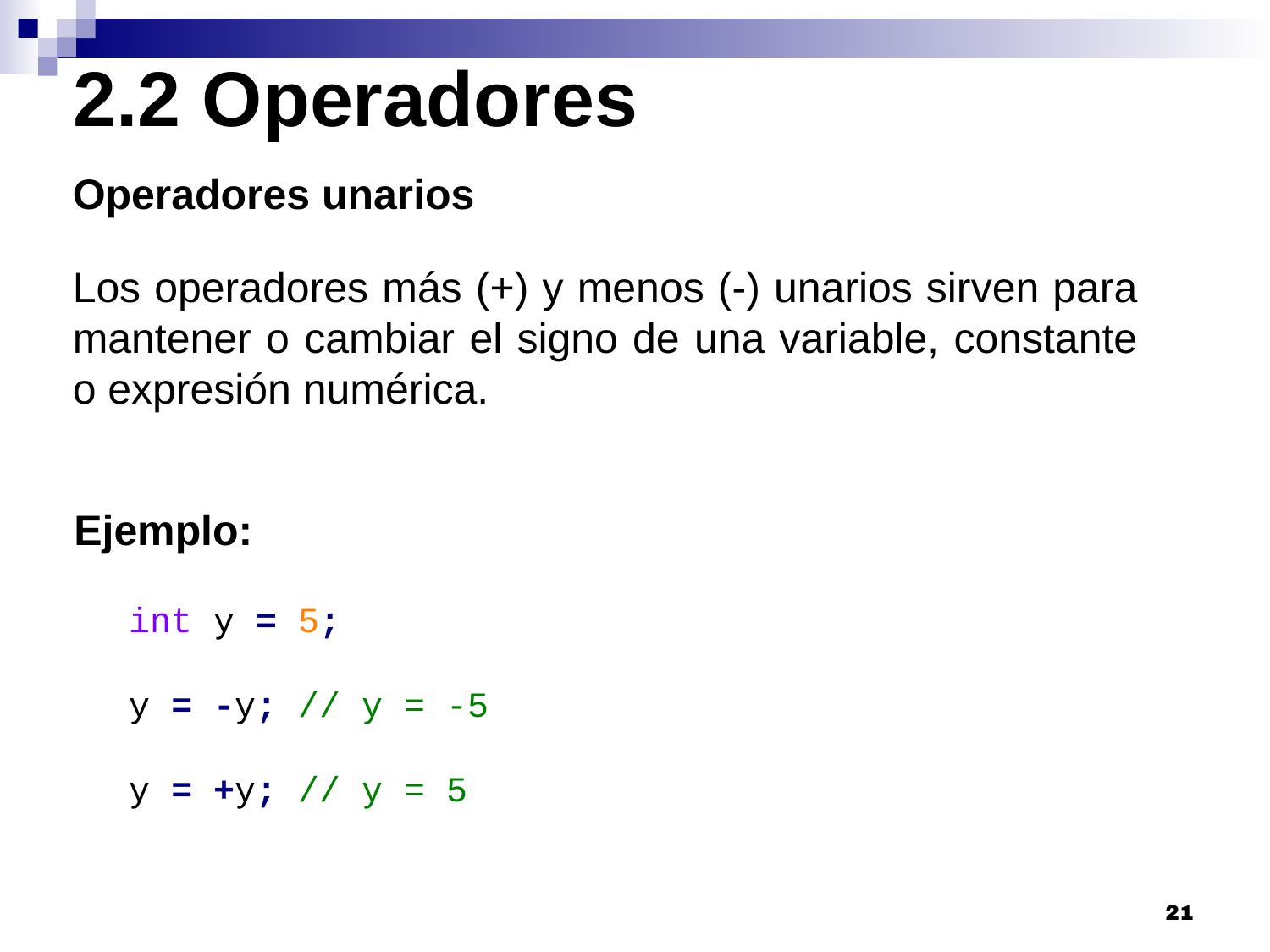

2.2 Operadores
Operadores unarios
Los operadores más (+) y menos (-) unarios sirven para mantener o cambiar el signo de una variable, constante o expresión numérica.
Ejemplo:
int y = 5;

y = -y; // y = -5

y = +y; // y = 5
21